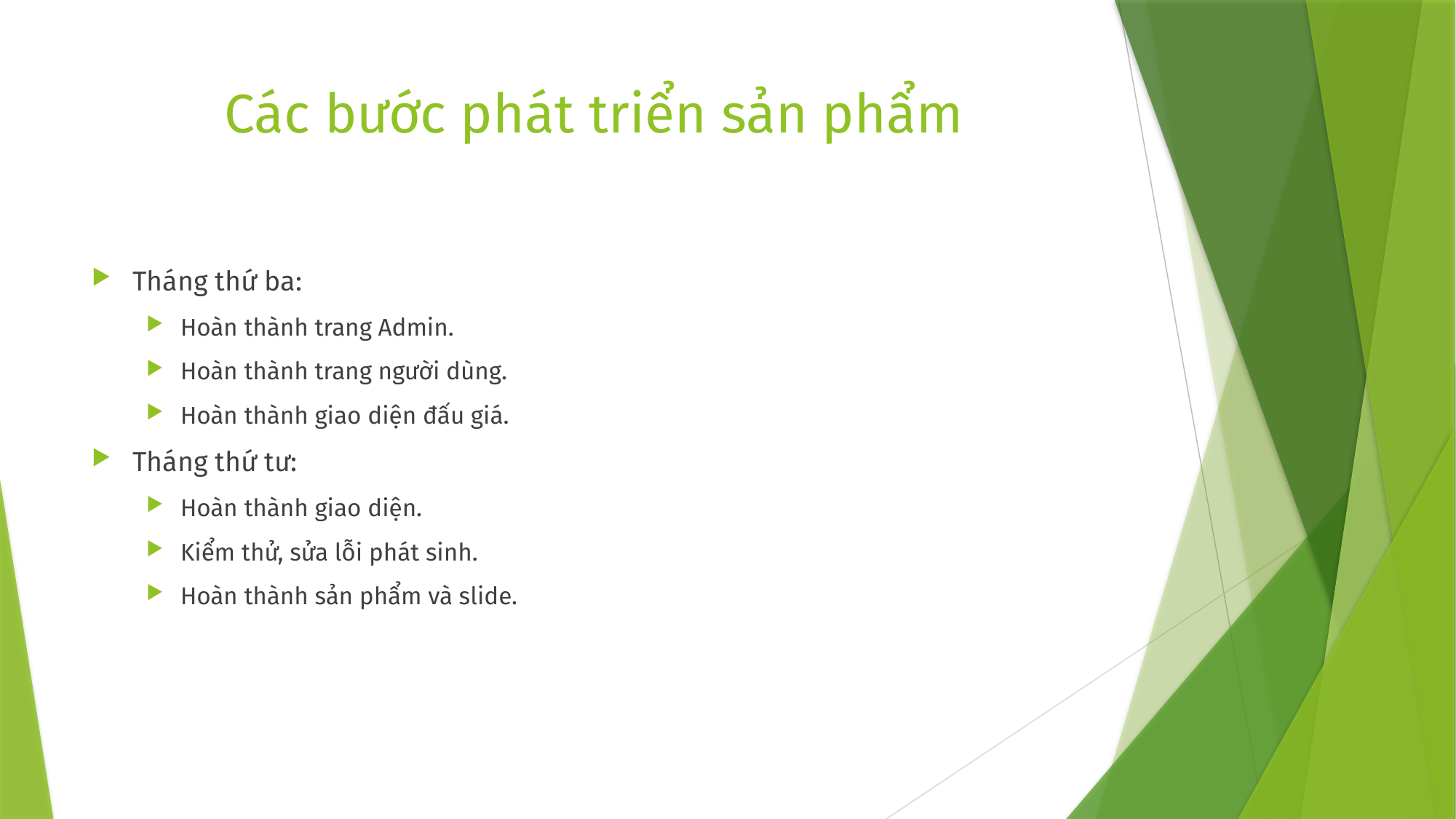

# Các bước phát triển sản phẩm
Tháng thứ ba:
Hoàn thành trang Admin.
Hoàn thành trang người dùng.
Hoàn thành giao diện đấu giá.
Tháng thứ tư:
Hoàn thành giao diện.
Kiểm thử, sửa lỗi phát sinh.
Hoàn thành sản phẩm và slide.